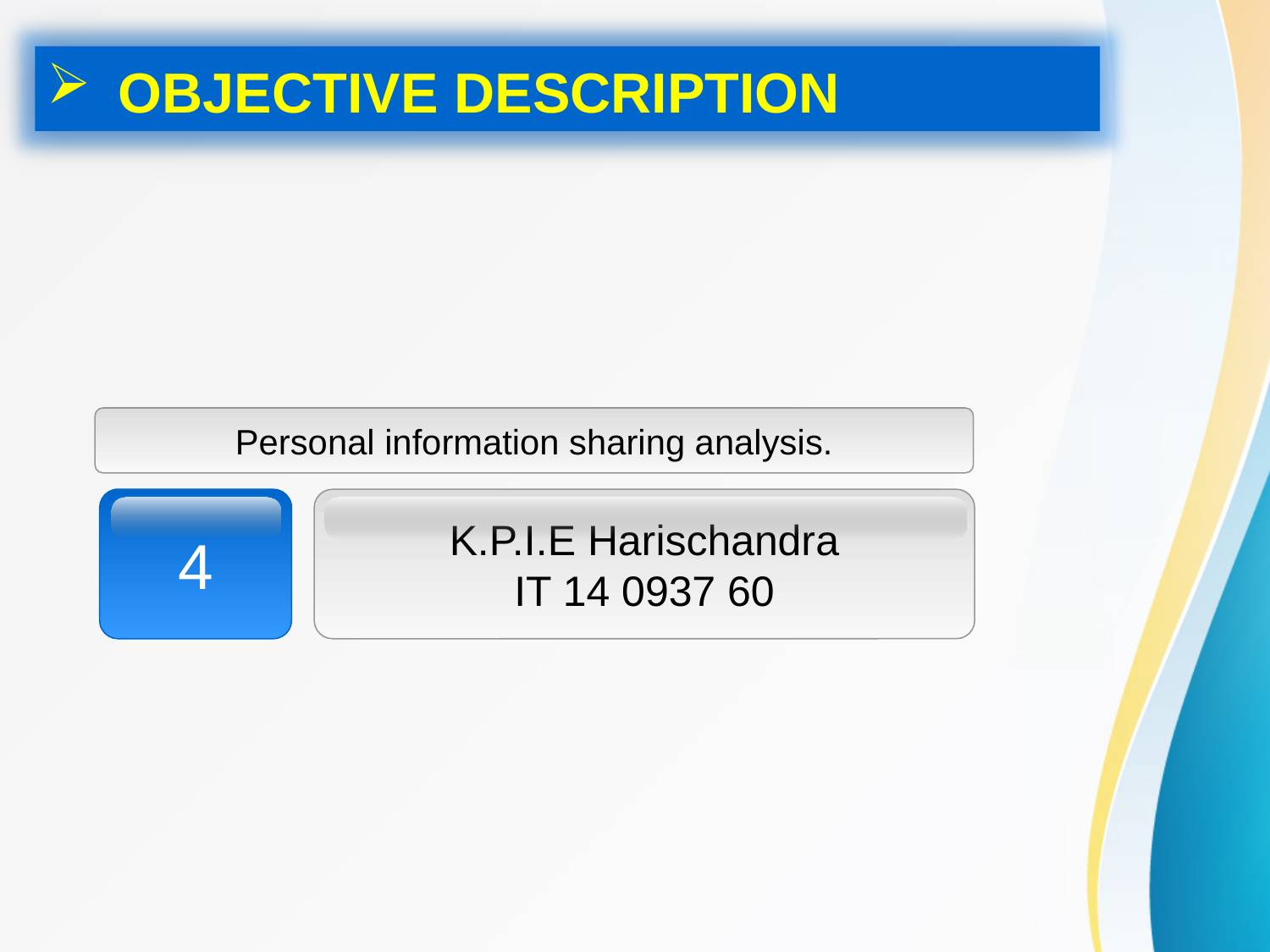

OBJECTIVE DESCRIPTION
Personal information sharing analysis.
4

K.P.I.E Harischandra
IT 14 0937 60